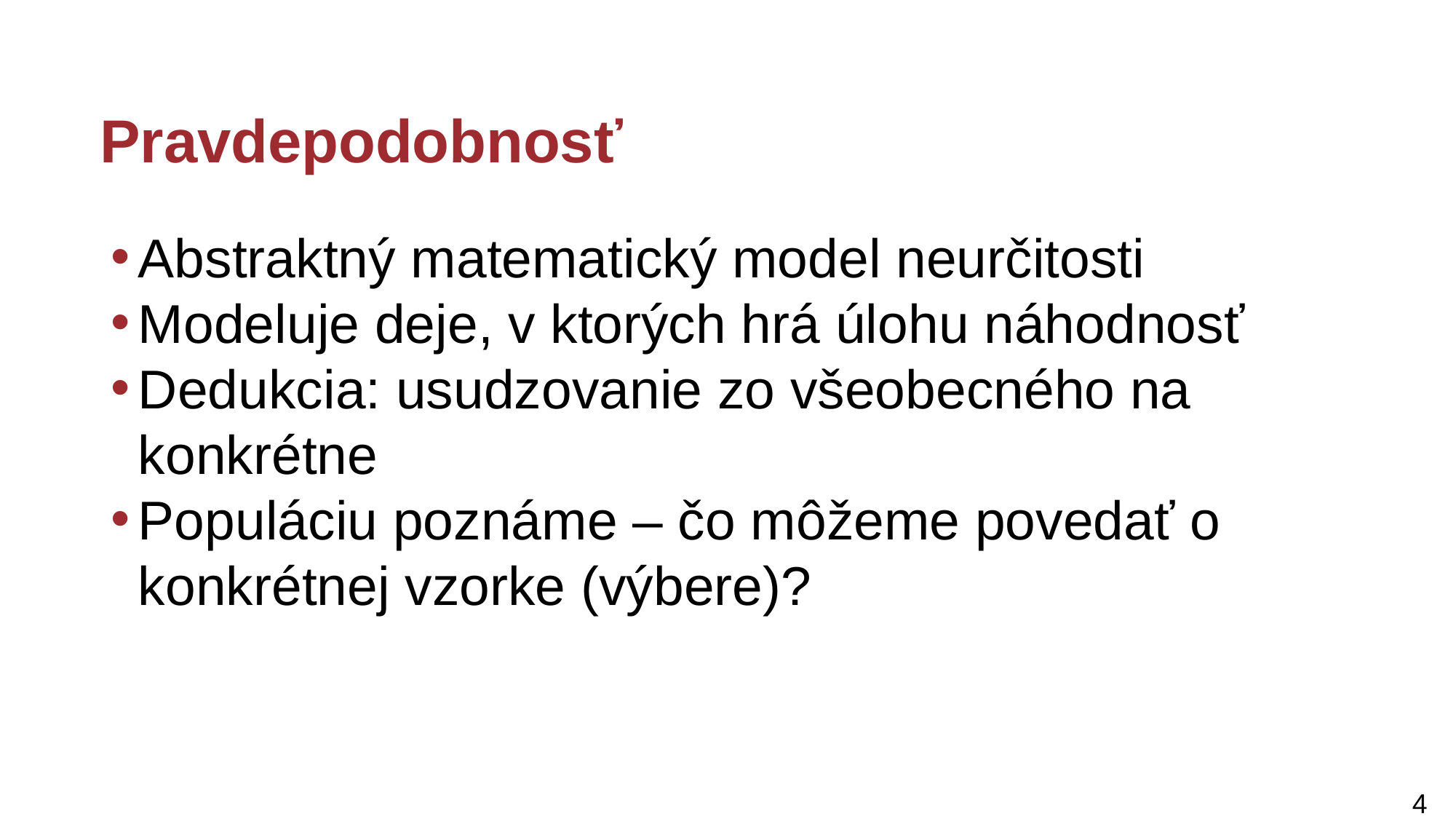

# Pravdepodobnosť
Abstraktný matematický model neurčitosti
Modeluje deje, v ktorých hrá úlohu náhodnosť
Dedukcia: usudzovanie zo všeobecného na konkrétne
Populáciu poznáme – čo môžeme povedať o konkrétnej vzorke (výbere)?